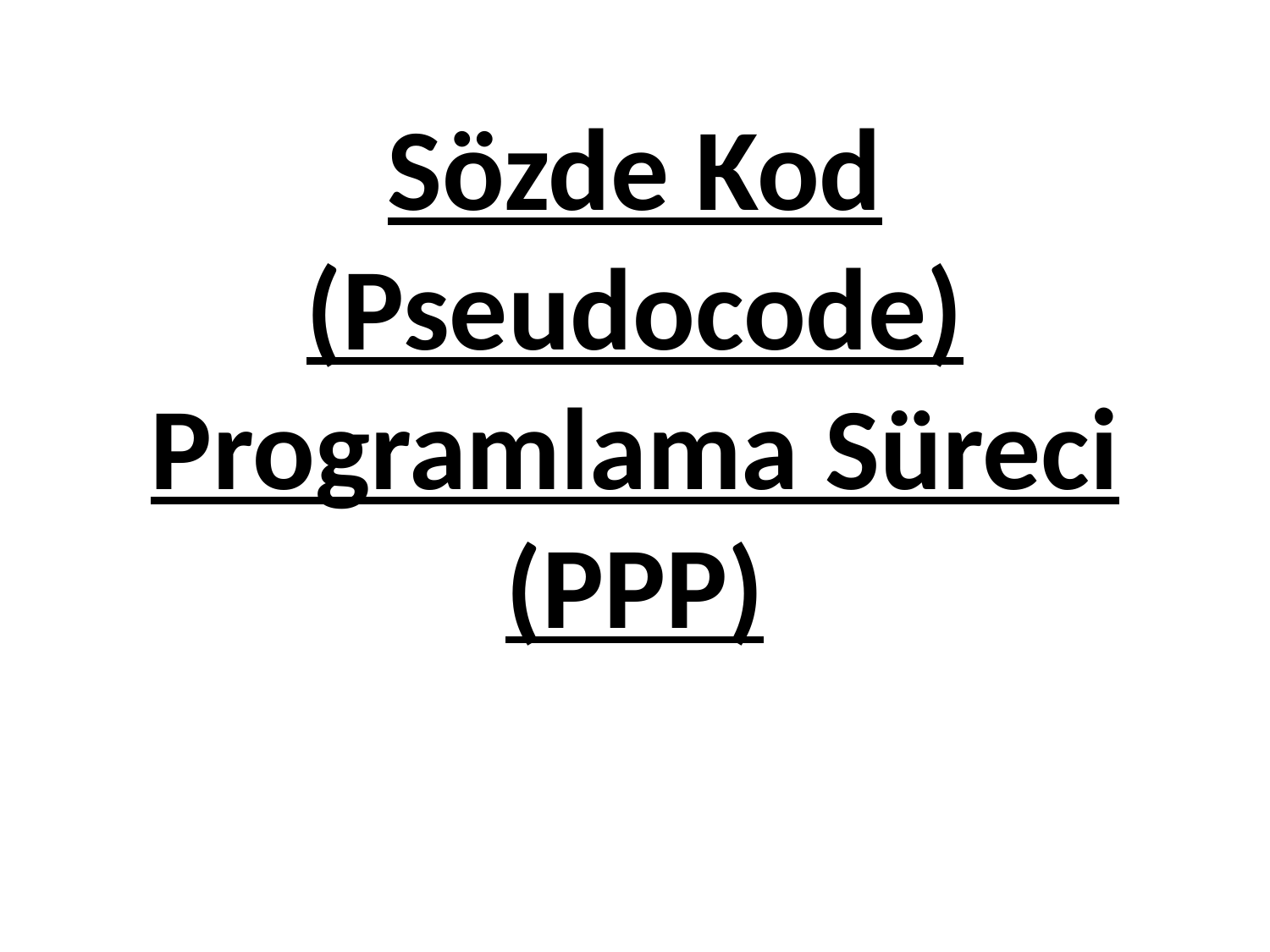

# Sözde Kod (Pseudocode) Programlama Süreci (PPP)